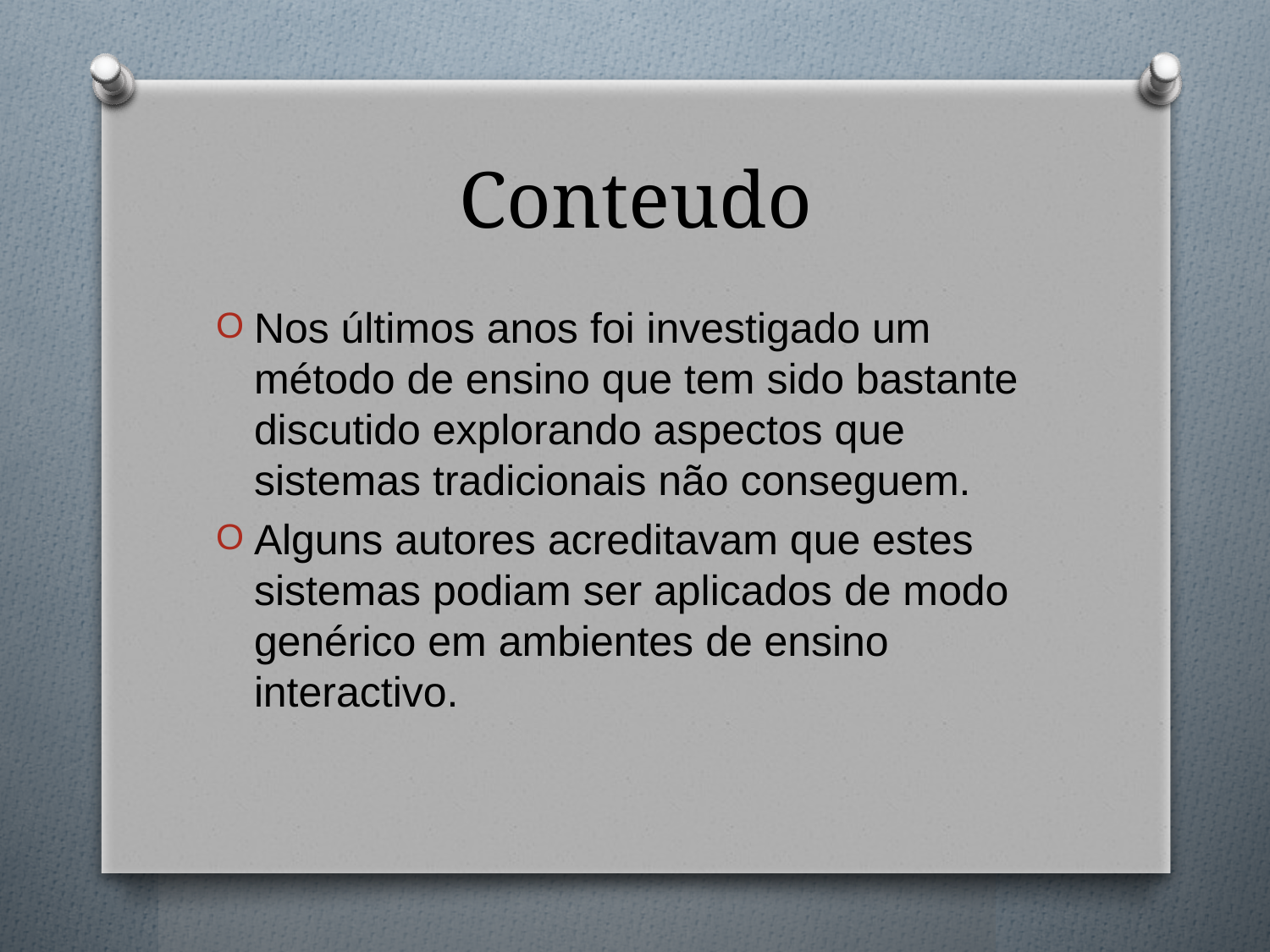

# Conteudo
Nos últimos anos foi investigado um método de ensino que tem sido bastante discutido explorando aspectos que sistemas tradicionais não conseguem.
Alguns autores acreditavam que estes sistemas podiam ser aplicados de modo genérico em ambientes de ensino interactivo.